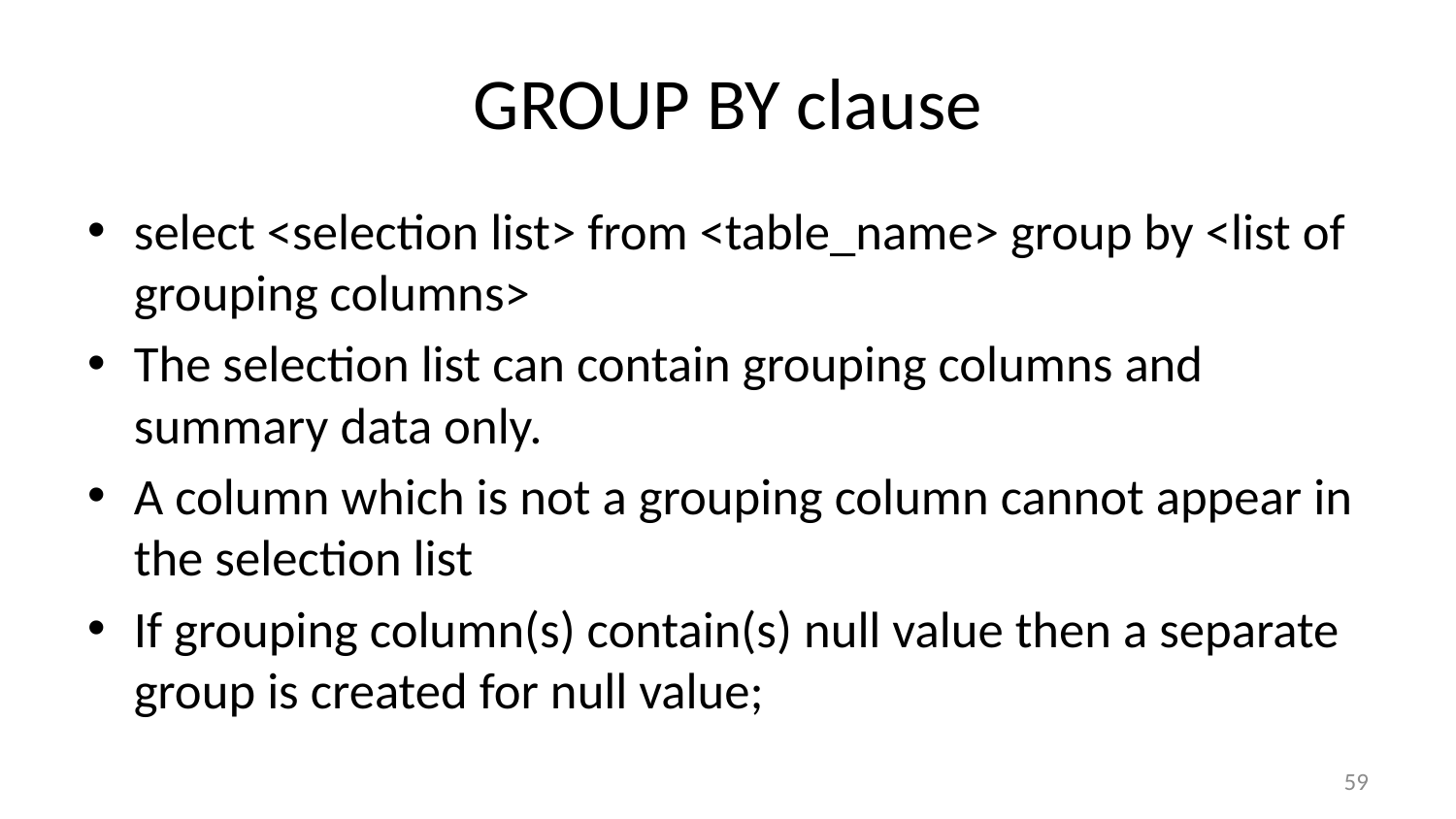

# GROUP BY clause
select <selection list> from <table_name> group by <list of grouping columns>
The selection list can contain grouping columns and summary data only.
A column which is not a grouping column cannot appear in the selection list
If grouping column(s) contain(s) null value then a separate group is created for null value;

59